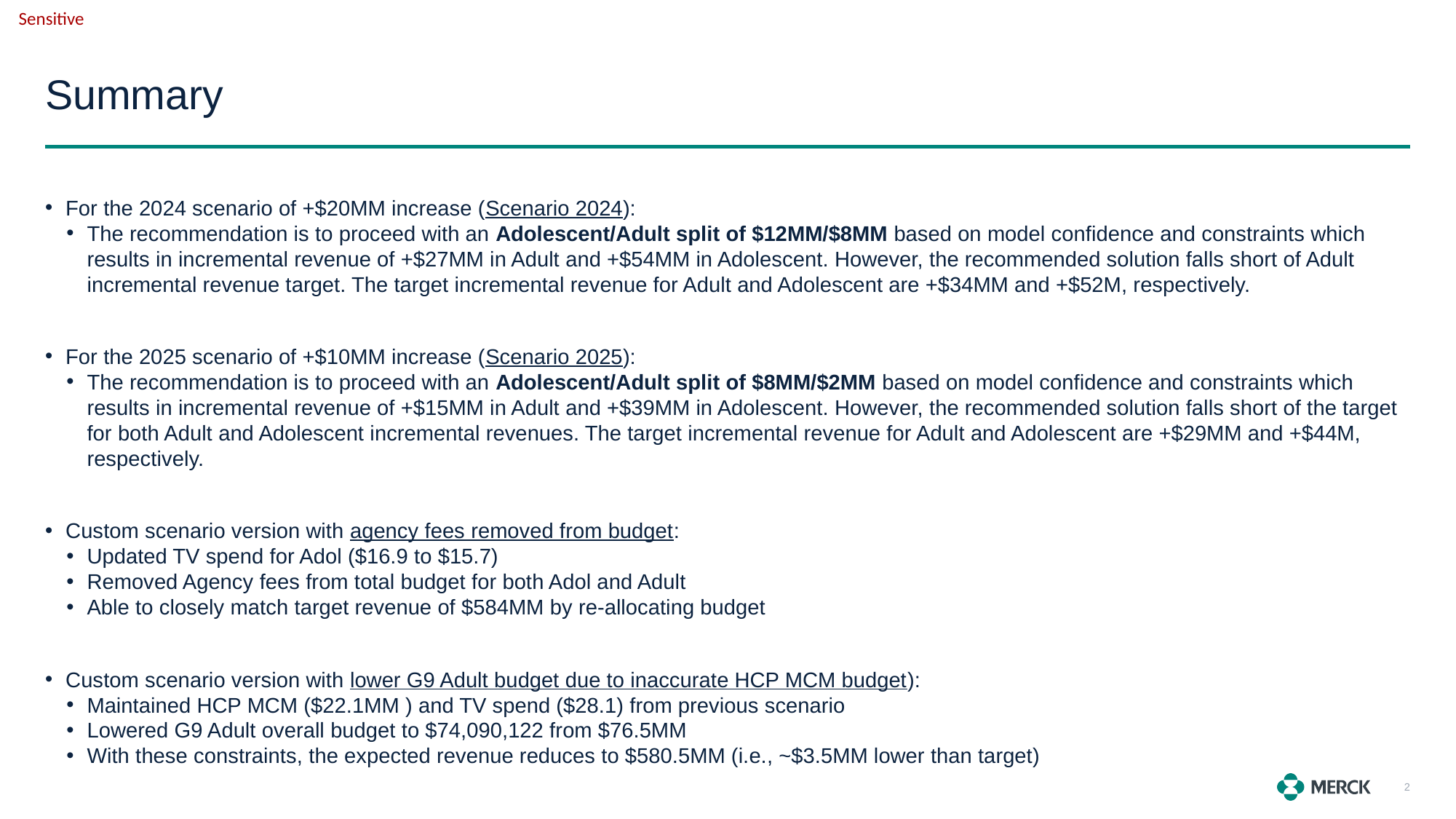

# Summary
For the 2024 scenario of +$20MM increase (Scenario 2024):
The recommendation is to proceed with an Adolescent/Adult split of $12MM/$8MM based on model confidence and constraints which results in incremental revenue of +$27MM in Adult and +$54MM in Adolescent. However, the recommended solution falls short of Adult incremental revenue target. The target incremental revenue for Adult and Adolescent are +$34MM and +$52M, respectively.

For the 2025 scenario of +$10MM increase (Scenario 2025):
The recommendation is to proceed with an Adolescent/Adult split of $8MM/$2MM based on model confidence and constraints which results in incremental revenue of +$15MM in Adult and +$39MM in Adolescent. However, the recommended solution falls short of the target for both Adult and Adolescent incremental revenues. The target incremental revenue for Adult and Adolescent are +$29MM and +$44M, respectively.

Custom scenario version with agency fees removed from budget:
Updated TV spend for Adol ($16.9 to $15.7)
Removed Agency fees from total budget for both Adol and Adult
Able to closely match target revenue of $584MM by re-allocating budget

Custom scenario version with lower G9 Adult budget due to inaccurate HCP MCM budget):
Maintained HCP MCM ($22.1MM ) and TV spend ($28.1) from previous scenario
Lowered G9 Adult overall budget to $74,090,122 from $76.5MM
With these constraints, the expected revenue reduces to $580.5MM (i.e., ~$3.5MM lower than target)

2